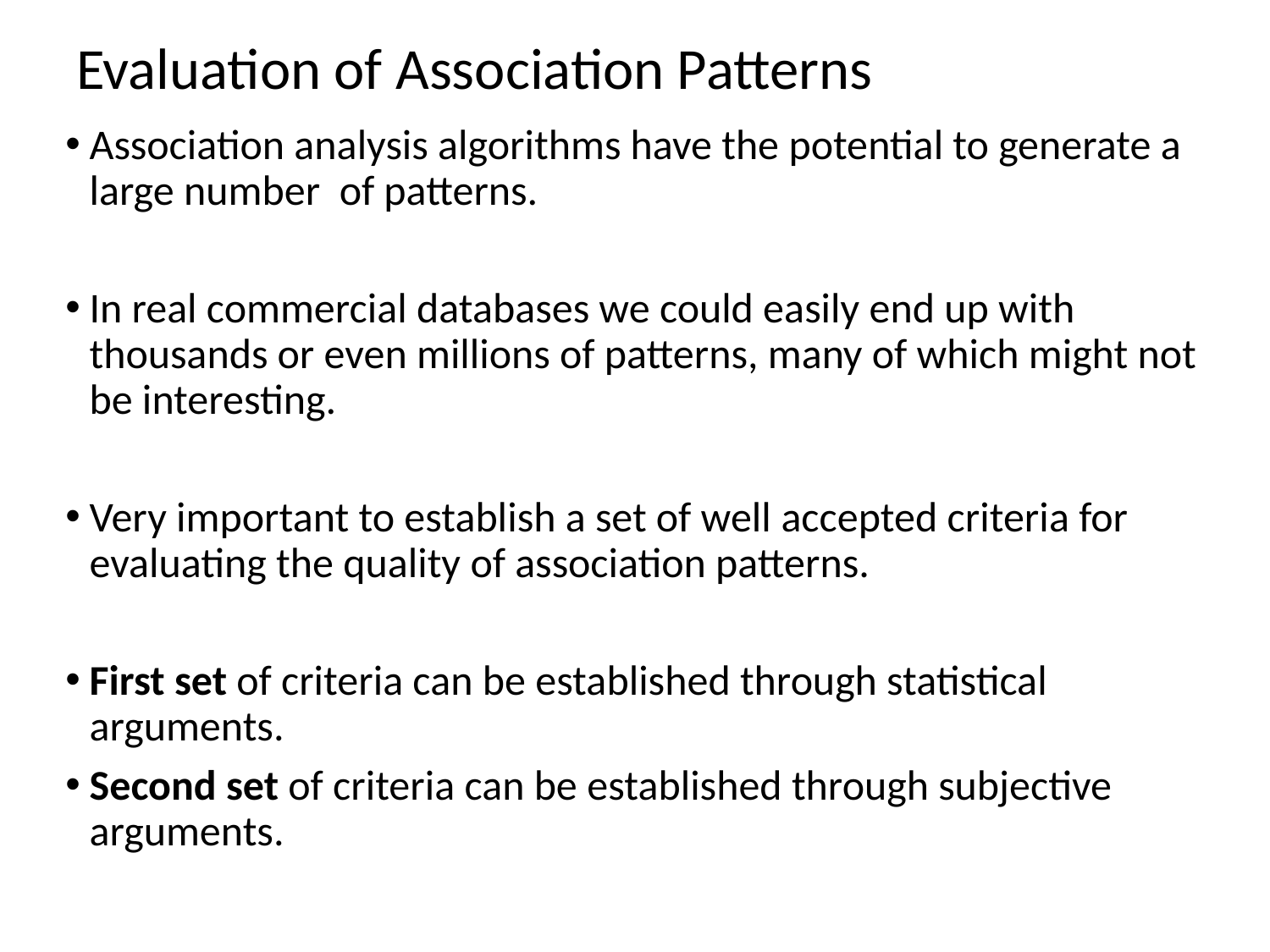

# Evaluation of Association Patterns
Association analysis algorithms have the potential to generate a large number  of patterns.

In real commercial databases we could easily end up with thousands or even millions of patterns, many of which might not be interesting.

Very important to establish a set of well­ accepted criteria for evaluating the quality of association patterns.

First set of criteria can be established through statistical arguments.
Second set of criteria can be established through subjective arguments.